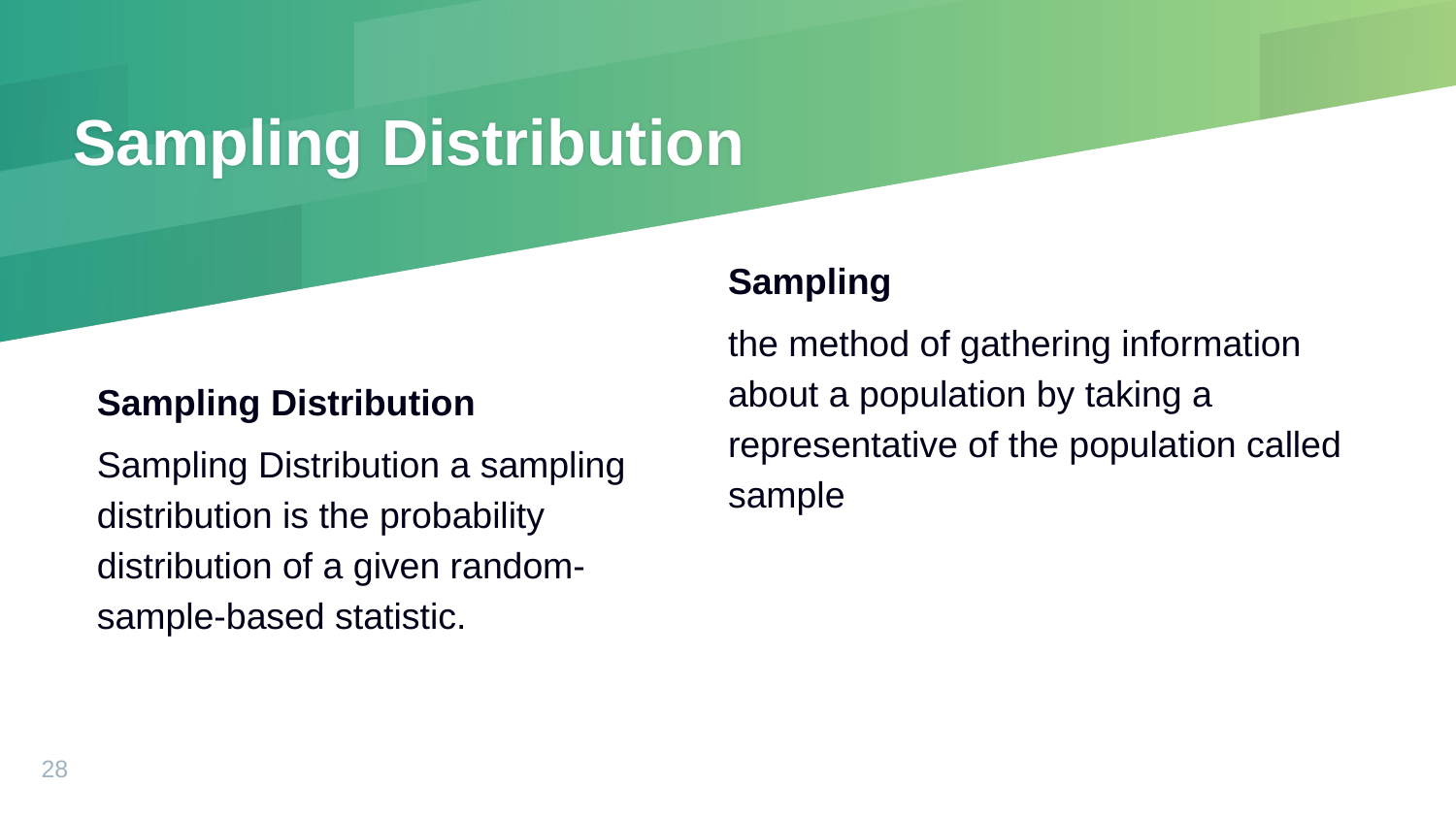

# Sampling Distribution
Sampling
the method of gathering information about a population by taking a representative of the population called sample
Sampling Distribution
Sampling Distribution a sampling distribution is the probability distribution of a given random-sample-based statistic.
28